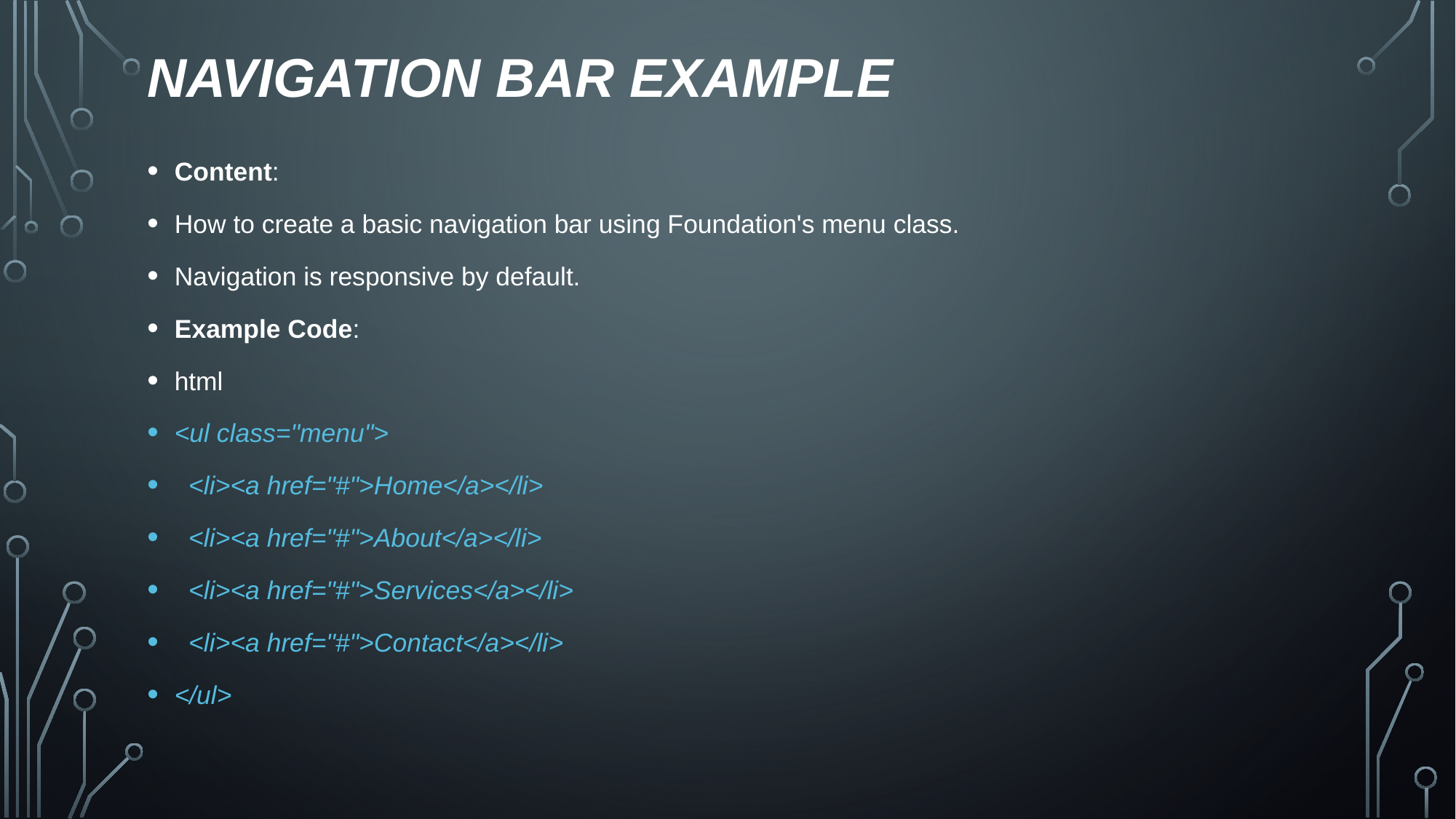

# Navigation Bar Example
Content:
How to create a basic navigation bar using Foundation's menu class.
Navigation is responsive by default.
Example Code:
html
<ul class="menu">
  <li><a href="#">Home</a></li>
  <li><a href="#">About</a></li>
  <li><a href="#">Services</a></li>
  <li><a href="#">Contact</a></li>
</ul>